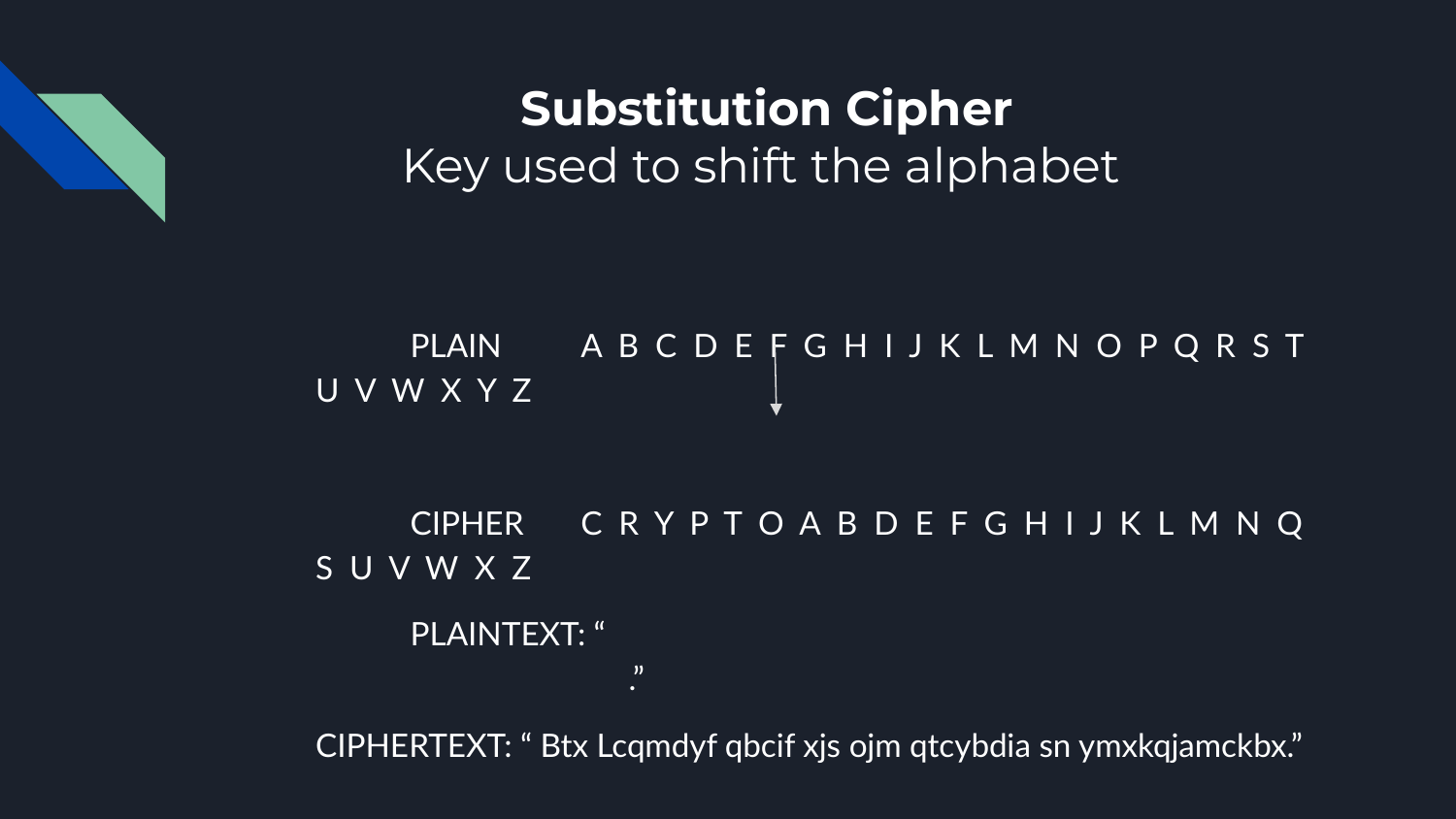

# Substitution Cipher
Key used to shift the alphabet

PLAIN		A  B  C  D  E  F  G  H  I  J  K  L  M  N  O  P  Q  R  S  T  U  V  W  X  Y  Z

CIPHER	C  R  Y  P  T  O  A  B  D  E  F  G  H  I  J  K  L  M  N  Q  S  U  V  W  X  Z
PLAINTEXT: “                                                                                                                            .”
	CIPHERTEXT: “ Btx Lcqmdyf qbcif xjs ojm qtcybdia sn ymxkqjamckbx.”